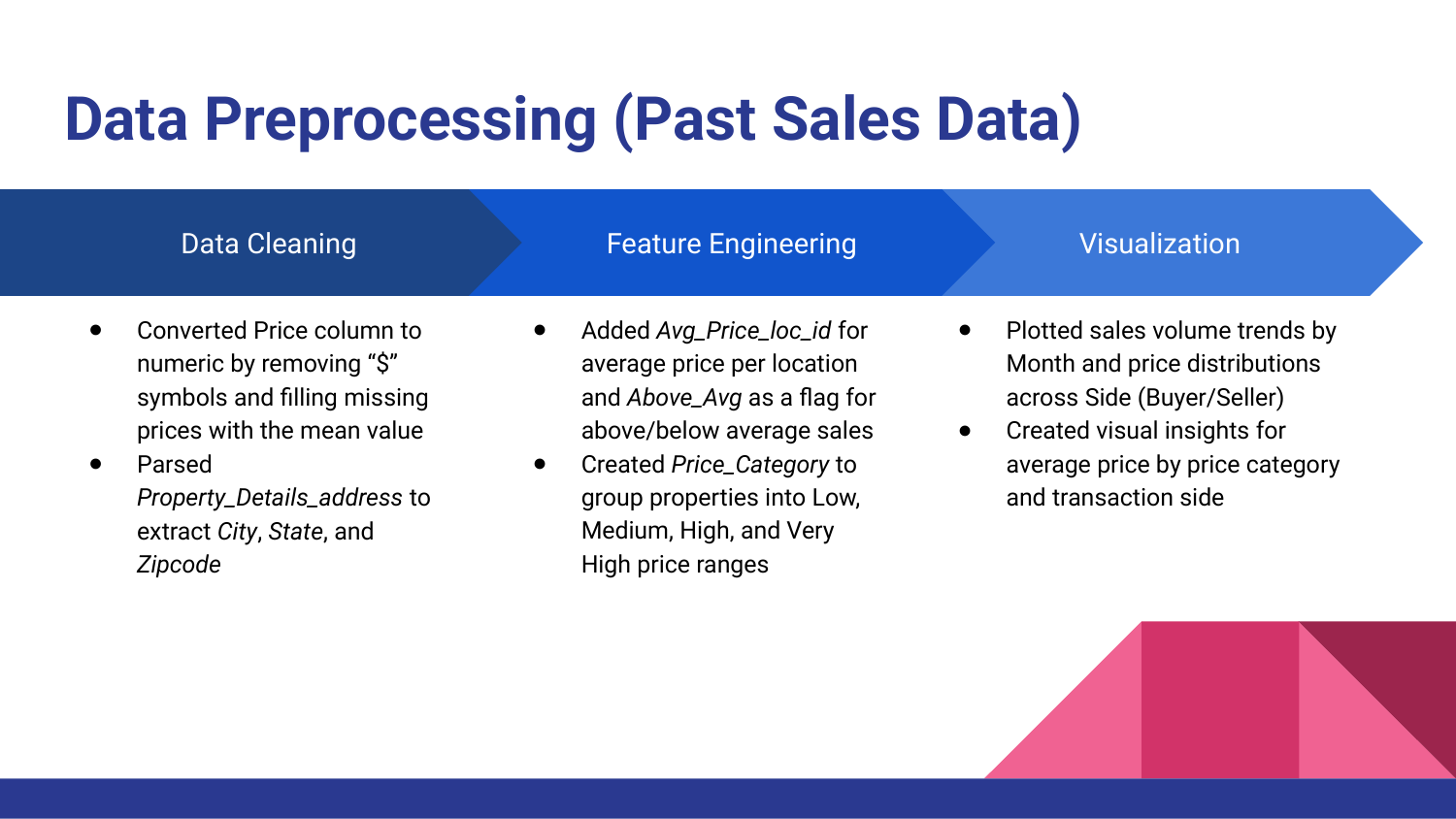

# Data Preprocessing (Past Sales Data)
Feature Engineering
Added Avg_Price_loc_id for average price per location and Above_Avg as a flag for above/below average sales
Created Price_Category to group properties into Low, Medium, High, and Very High price ranges
Visualization
Plotted sales volume trends by Month and price distributions across Side (Buyer/Seller)
Created visual insights for average price by price category and transaction side

Data Cleaning
Converted Price column to numeric by removing “$” symbols and filling missing prices with the mean value
Parsed Property_Details_address to extract City, State, and Zipcode